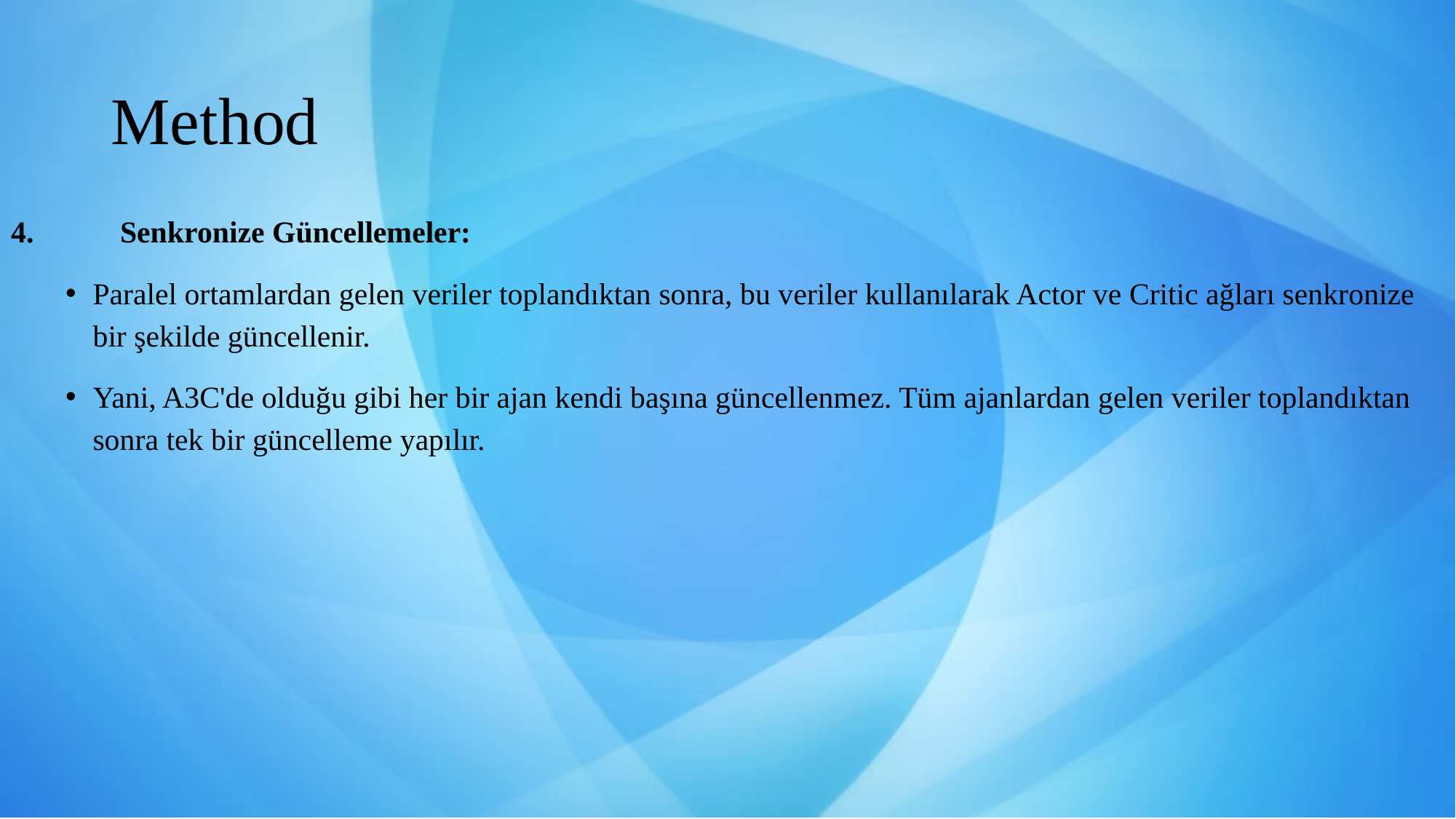

# Method
4.	Senkronize Güncellemeler:
Paralel ortamlardan gelen veriler toplandıktan sonra, bu veriler kullanılarak Actor ve Critic ağları senkronize bir şekilde güncellenir.
Yani, A3C'de olduğu gibi her bir ajan kendi başına güncellenmez. Tüm ajanlardan gelen veriler toplandıktan sonra tek bir güncelleme yapılır.